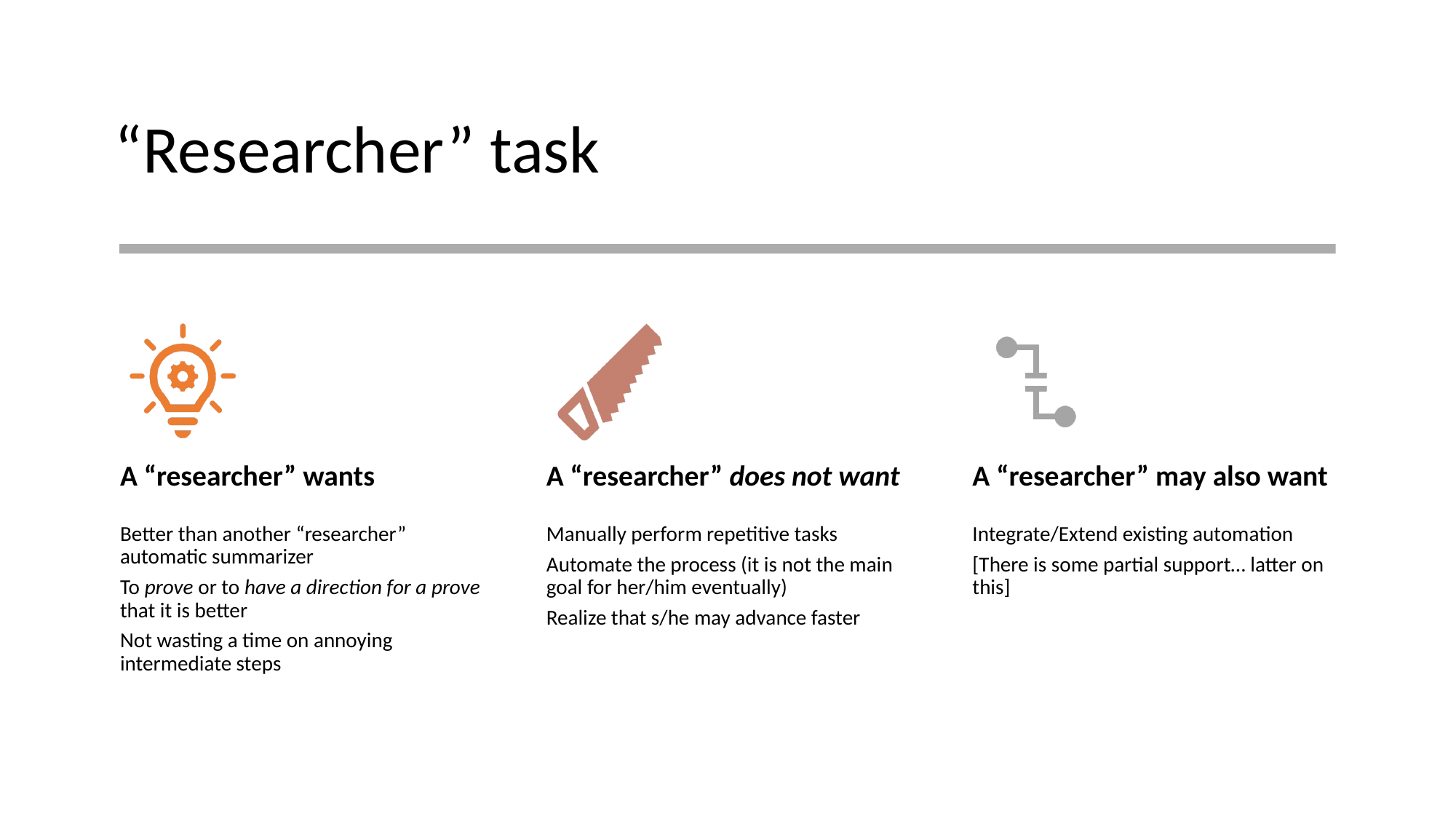

# “Researcher” task

A “researcher” wants
Better than another “researcher” automatic summarizer
To prove or to have a direction for a prove that it is better
Not wasting a time on annoying intermediate steps
A “researcher” does not want
Manually perform repetitive tasks
Automate the process (it is not the main goal for her/him eventually)
Realize that s/he may advance faster
A “researcher” may also want
Integrate/Extend existing automation
[There is some partial support… latter on this]